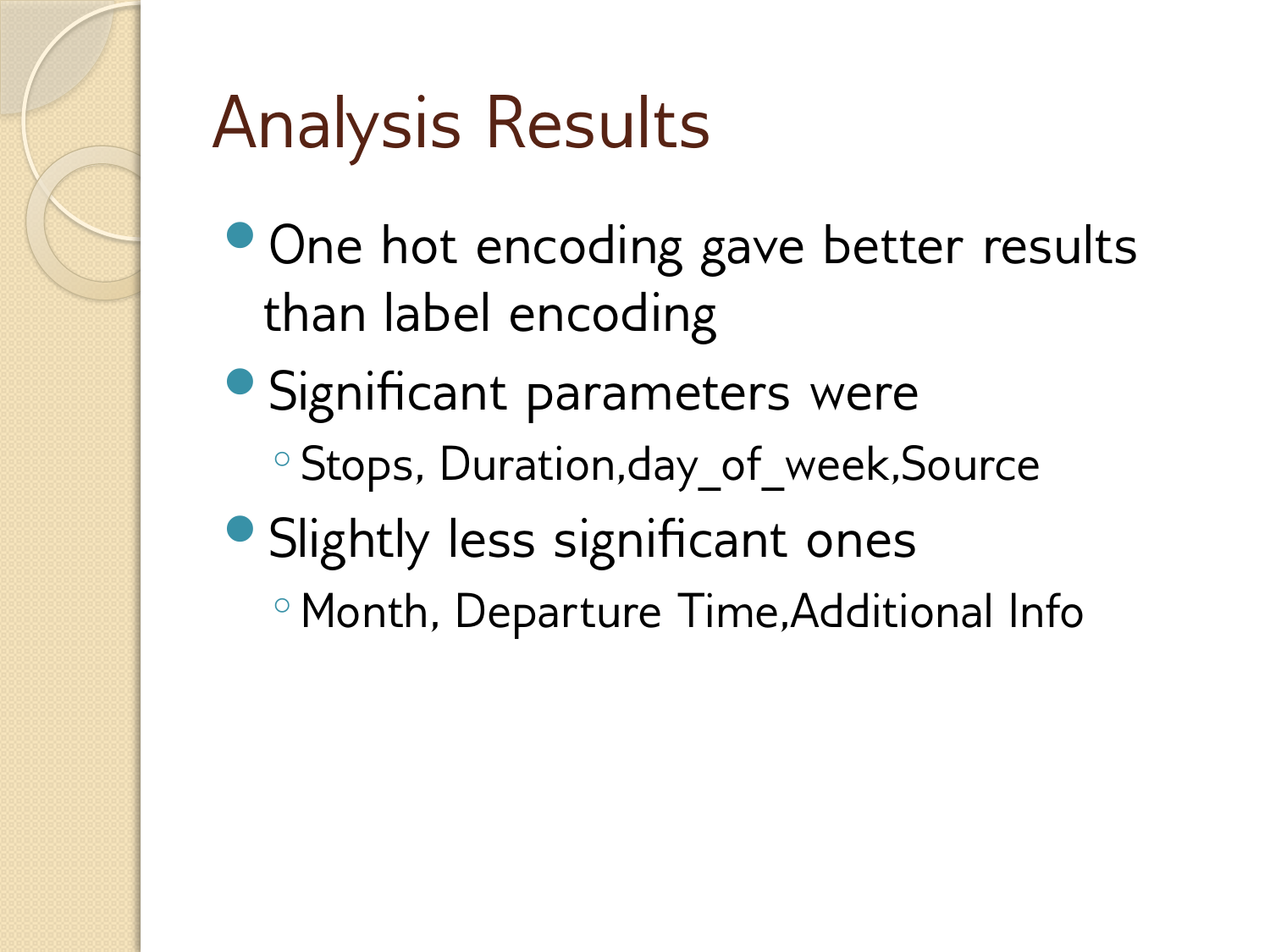

# Analysis Results
One hot encoding gave better results than label encoding
Significant parameters were
Stops, Duration,day_of_week,Source
Slightly less significant ones
Month, Departure Time,Additional Info